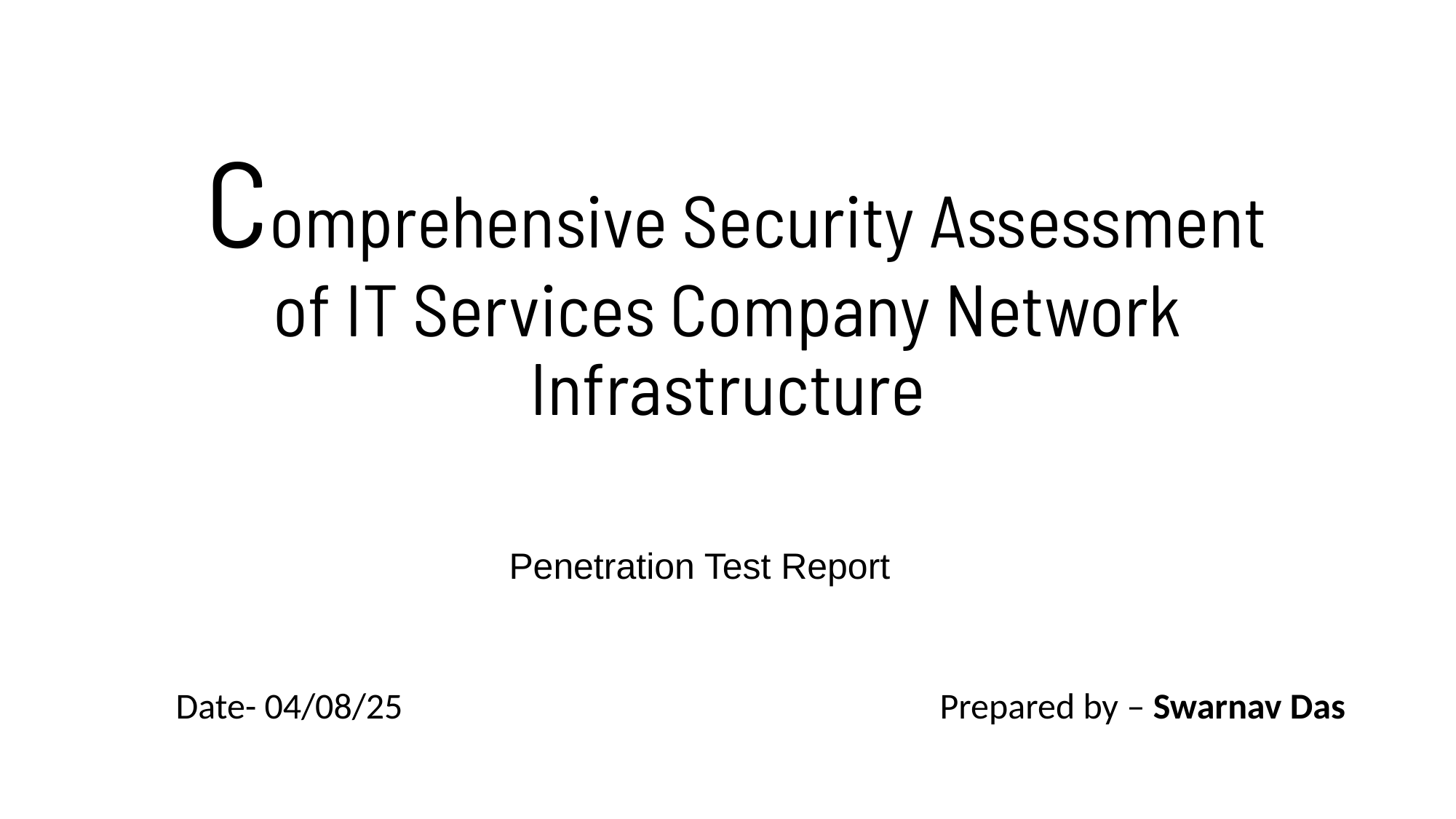

# Comprehensive Security Assessment of IT Services Company Network Infrastructure
Penetration Test Report
Date- 04/08/25					Prepared by – Swarnav Das